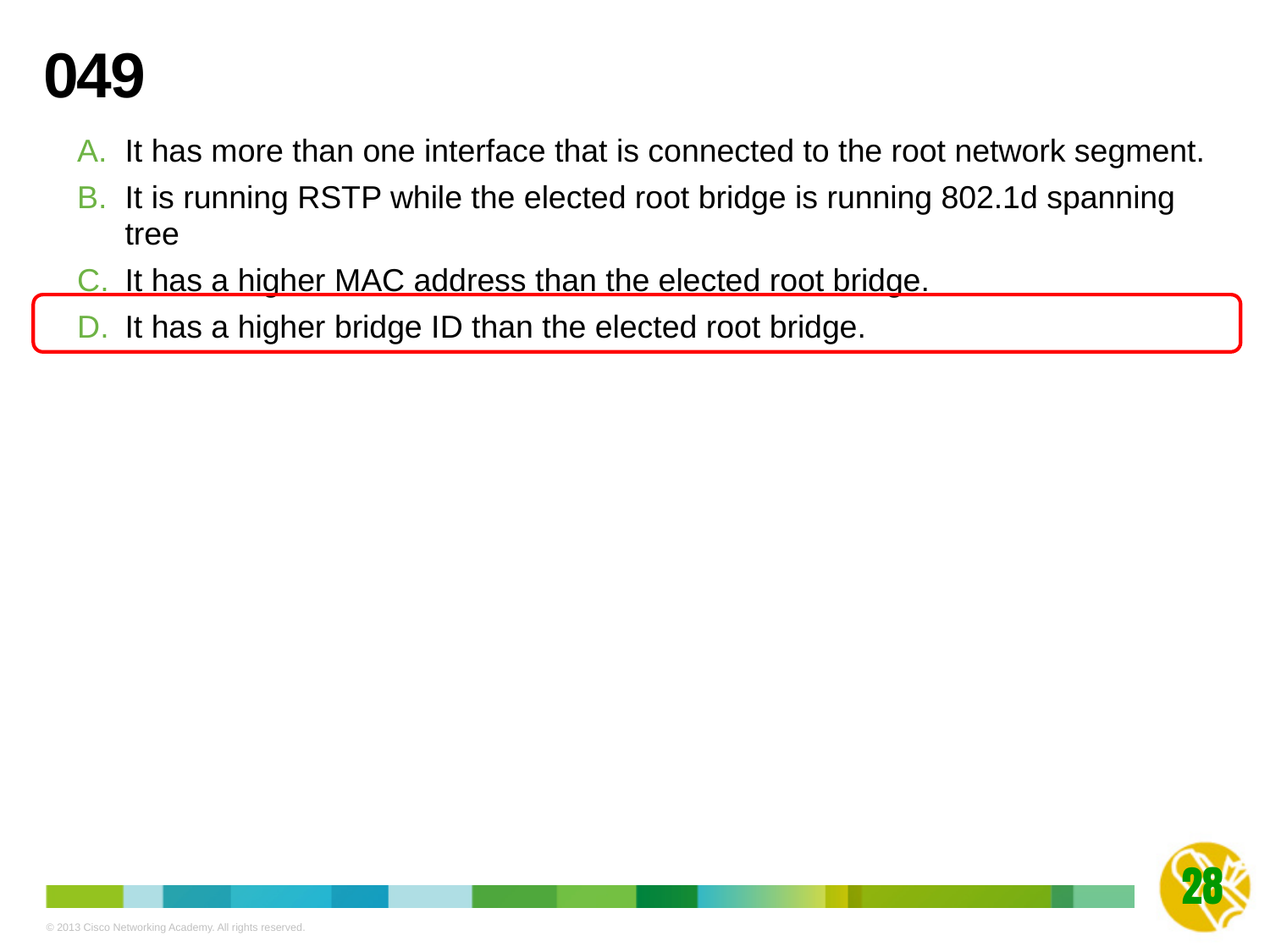

# 049
It has more than one interface that is connected to the root network segment.
It is running RSTP while the elected root bridge is running 802.1d spanning tree
It has a higher MAC address than the elected root bridge.
It has a higher bridge ID than the elected root bridge.